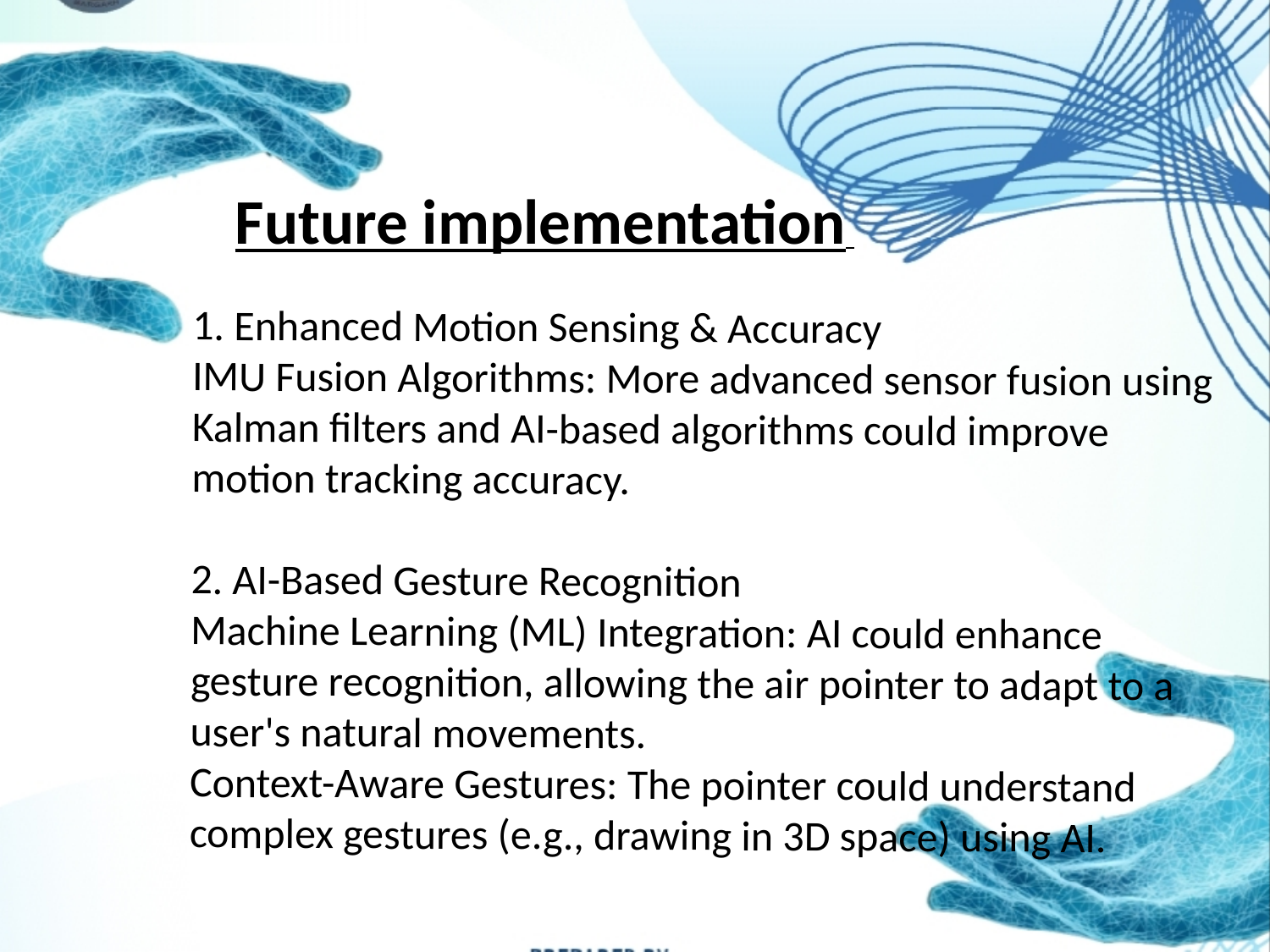

Future implementation
1. Enhanced Motion Sensing & Accuracy
IMU Fusion Algorithms: More advanced sensor fusion using Kalman filters and AI-based algorithms could improve motion tracking accuracy.

2. AI-Based Gesture Recognition
Machine Learning (ML) Integration: AI could enhance gesture recognition, allowing the air pointer to adapt to a user's natural movements.
Context-Aware Gestures: The pointer could understand complex gestures (e.g., drawing in 3D space) using AI.